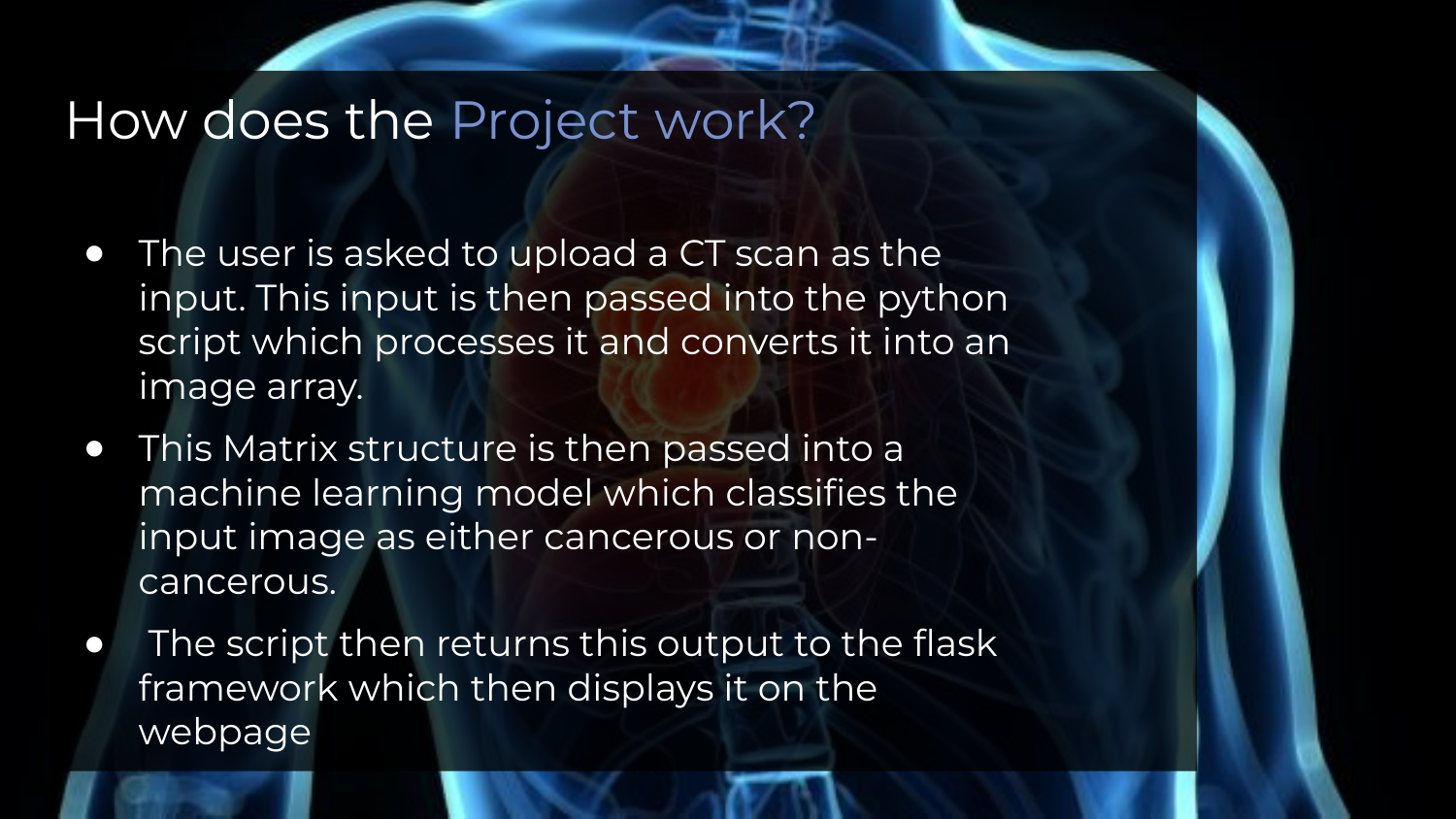

;
How does the Project work?

The user is asked to upload a CT scan as the input. This input is then passed into the python script which processes it and converts it into an image array.
This Matrix structure is then passed into a machine learning model which classifies the input image as either cancerous or non-cancerous.
 The script then returns this output to the flask framework which then displays it on the webpage